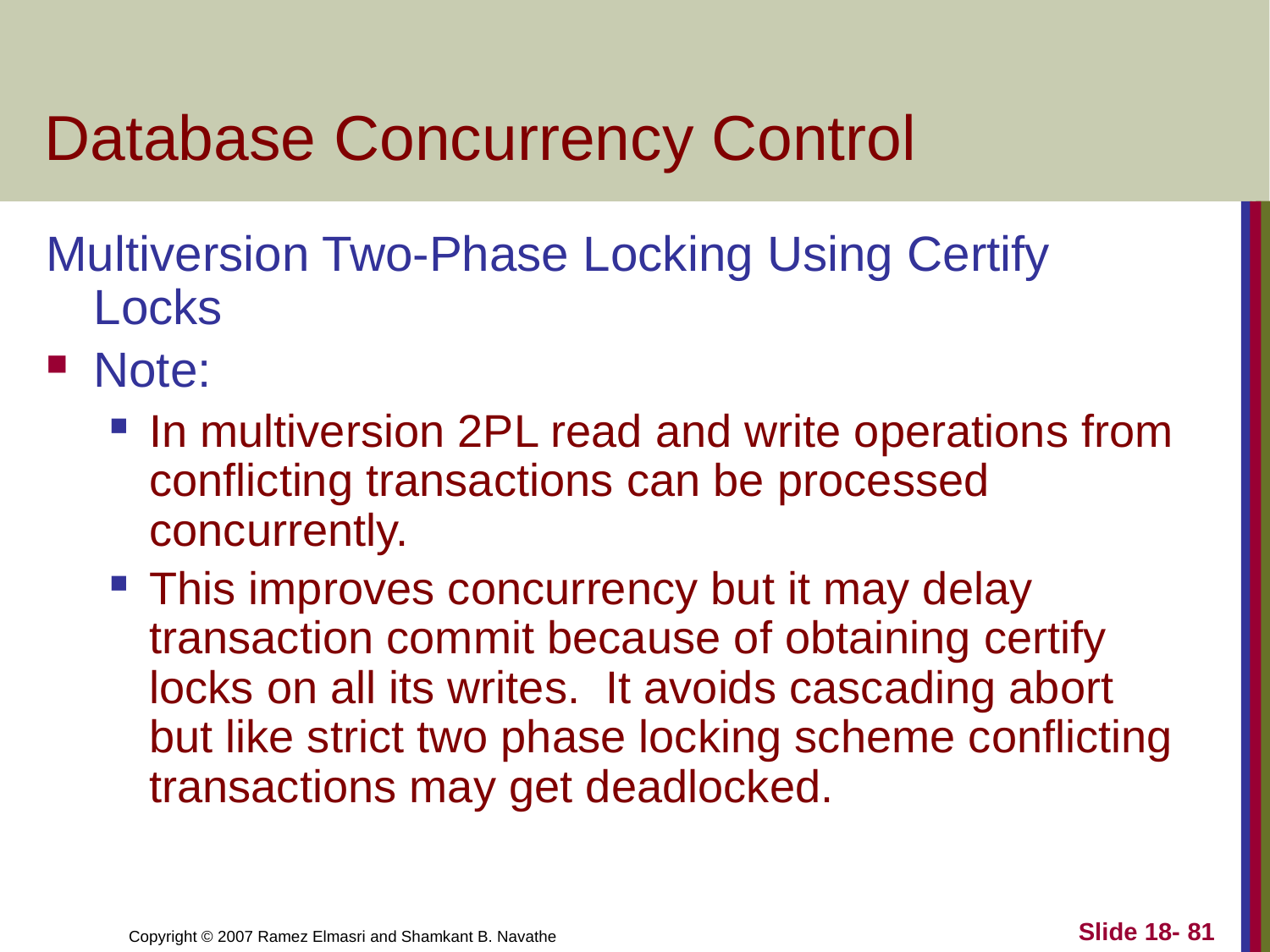

# Database Concurrency Control

Multiversion Two-Phase Locking Using Certify Locks
Note:
In multiversion 2PL read and write operations from conflicting transactions can be processed concurrently.
This improves concurrency but it may delay transaction commit because of obtaining certify locks on all its writes.  It avoids cascading abort but like strict two phase locking scheme conflicting transactions may get deadlocked.
Slide 18- 81